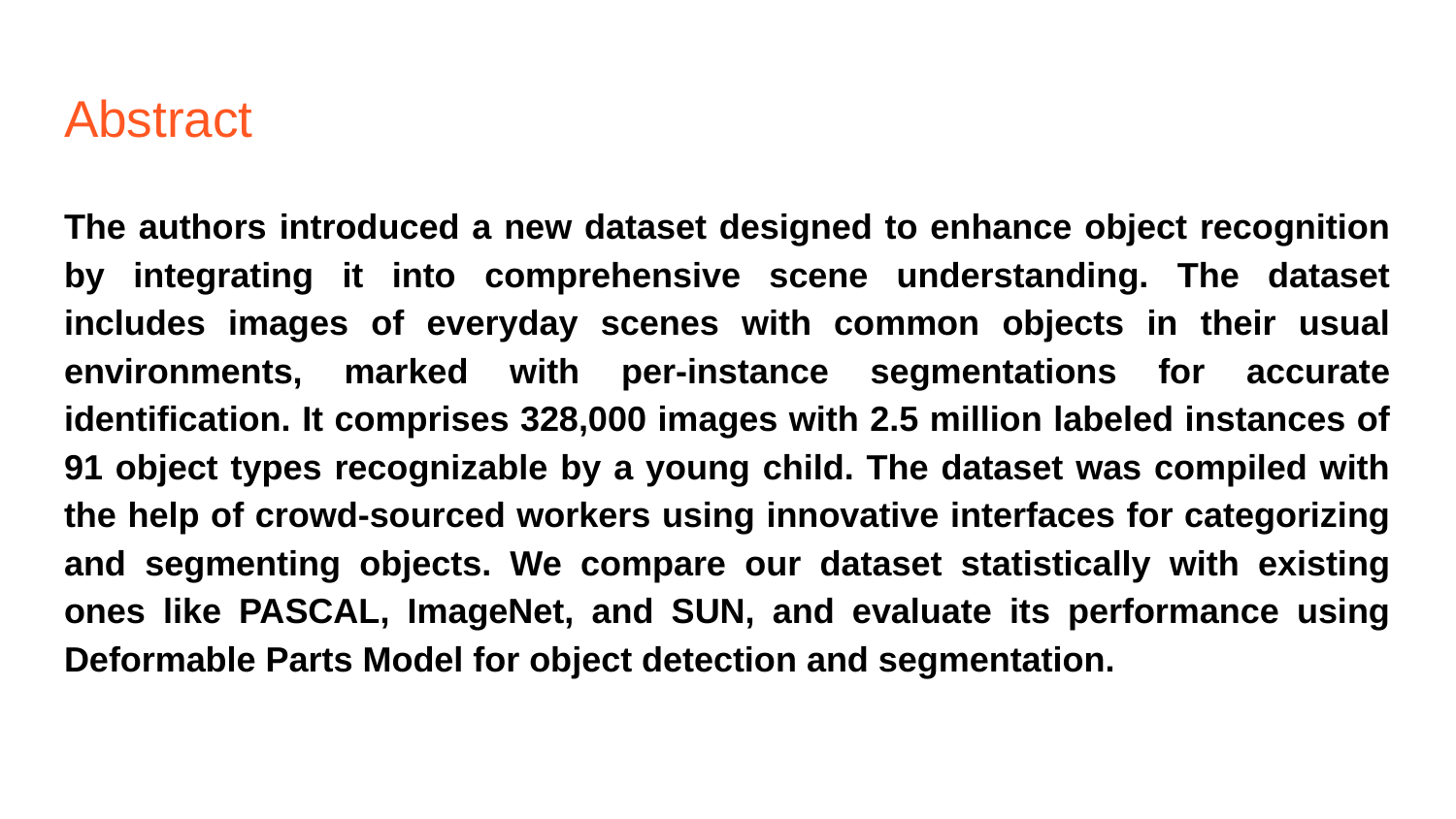

# Abstract
The authors introduced a new dataset designed to enhance object recognition by integrating it into comprehensive scene understanding. The dataset includes images of everyday scenes with common objects in their usual environments, marked with per-instance segmentations for accurate identification. It comprises 328,000 images with 2.5 million labeled instances of 91 object types recognizable by a young child. The dataset was compiled with the help of crowd-sourced workers using innovative interfaces for categorizing and segmenting objects. We compare our dataset statistically with existing ones like PASCAL, ImageNet, and SUN, and evaluate its performance using Deformable Parts Model for object detection and segmentation.